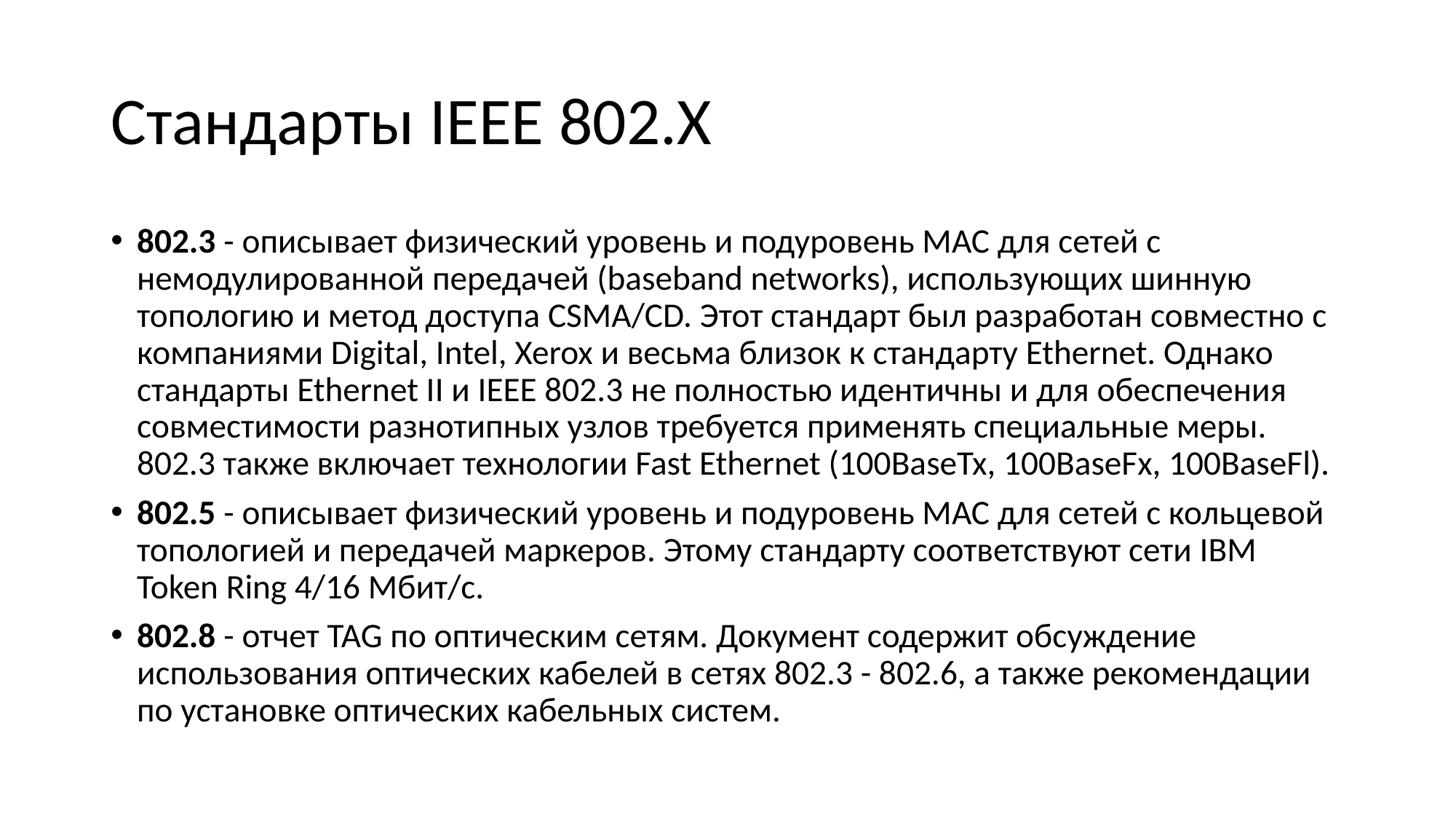

# Cтандарты IEEE 802.X
802.3 - описывает физический уровень и подуровень MAC для сетей с немодулированной передачей (baseband networks), использующих шинную топологию и метод доступа CSMA/CD. Этот стандарт был разработан совместно с компаниями Digital, Intel, Xerox и весьма близок к стандарту Ethernet. Однако стандарты Ethernet II и IEEE 802.3 не полностью идентичны и для обеспечения совместимости разнотипных узлов требуется применять специальные меры. 802.3 также включает технологии Fast Ethernet (100BaseTx, 100BaseFx, 100BaseFl).
802.5 - описывает физический уровень и подуровень MAC для сетей с кольцевой топологией и передачей маркеров. Этому стандарту соответствуют сети IBM Token Ring 4/16 Мбит/с.
802.8 - отчет TAG по оптическим сетям. Документ содержит обсуждение использования оптических кабелей в сетях 802.3 - 802.6, а также рекомендации по установке оптических кабельных систем.